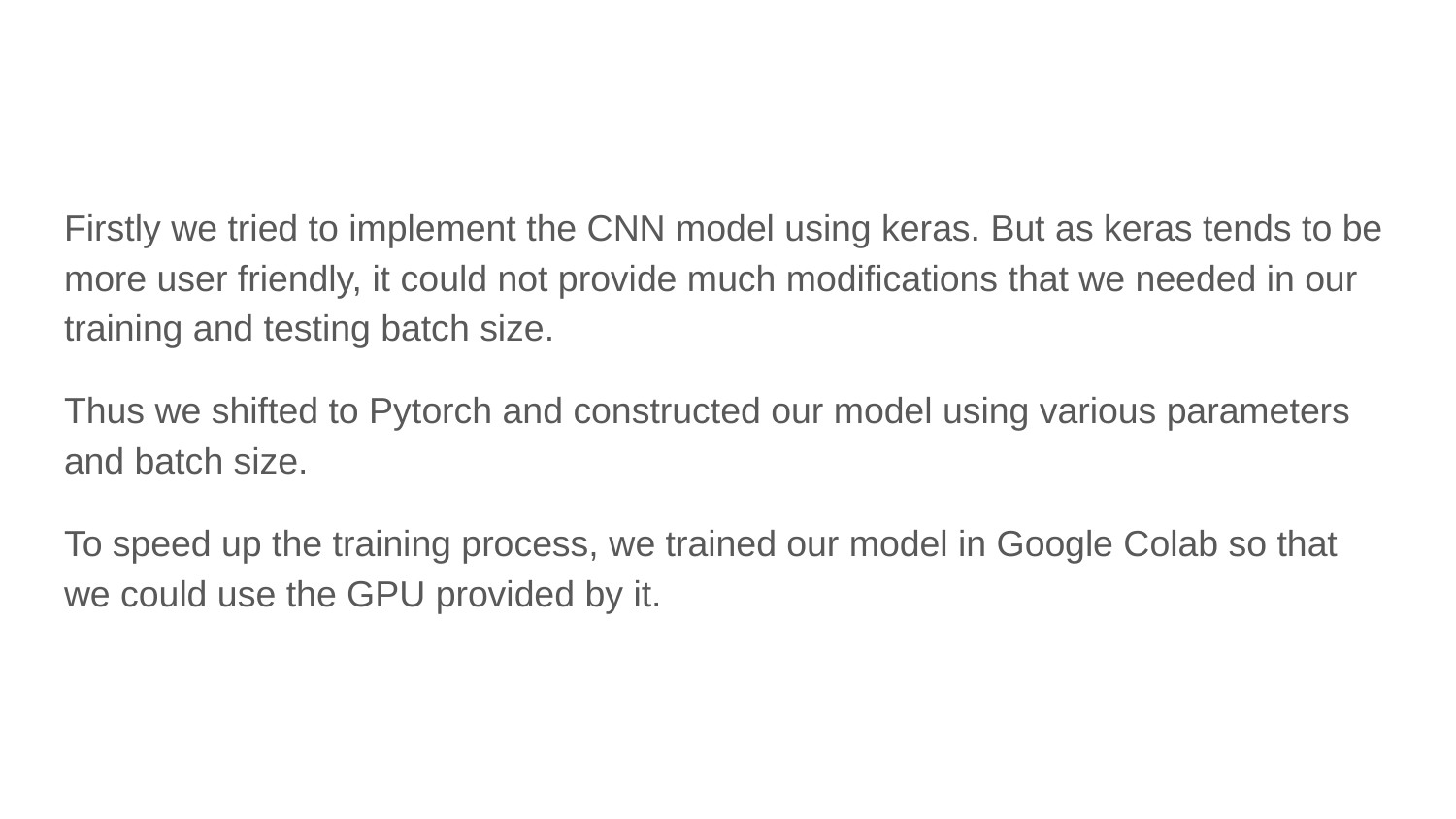

Firstly we tried to implement the CNN model using keras. But as keras tends to be more user friendly, it could not provide much modifications that we needed in our training and testing batch size.
Thus we shifted to Pytorch and constructed our model using various parameters and batch size.
To speed up the training process, we trained our model in Google Colab so that we could use the GPU provided by it.